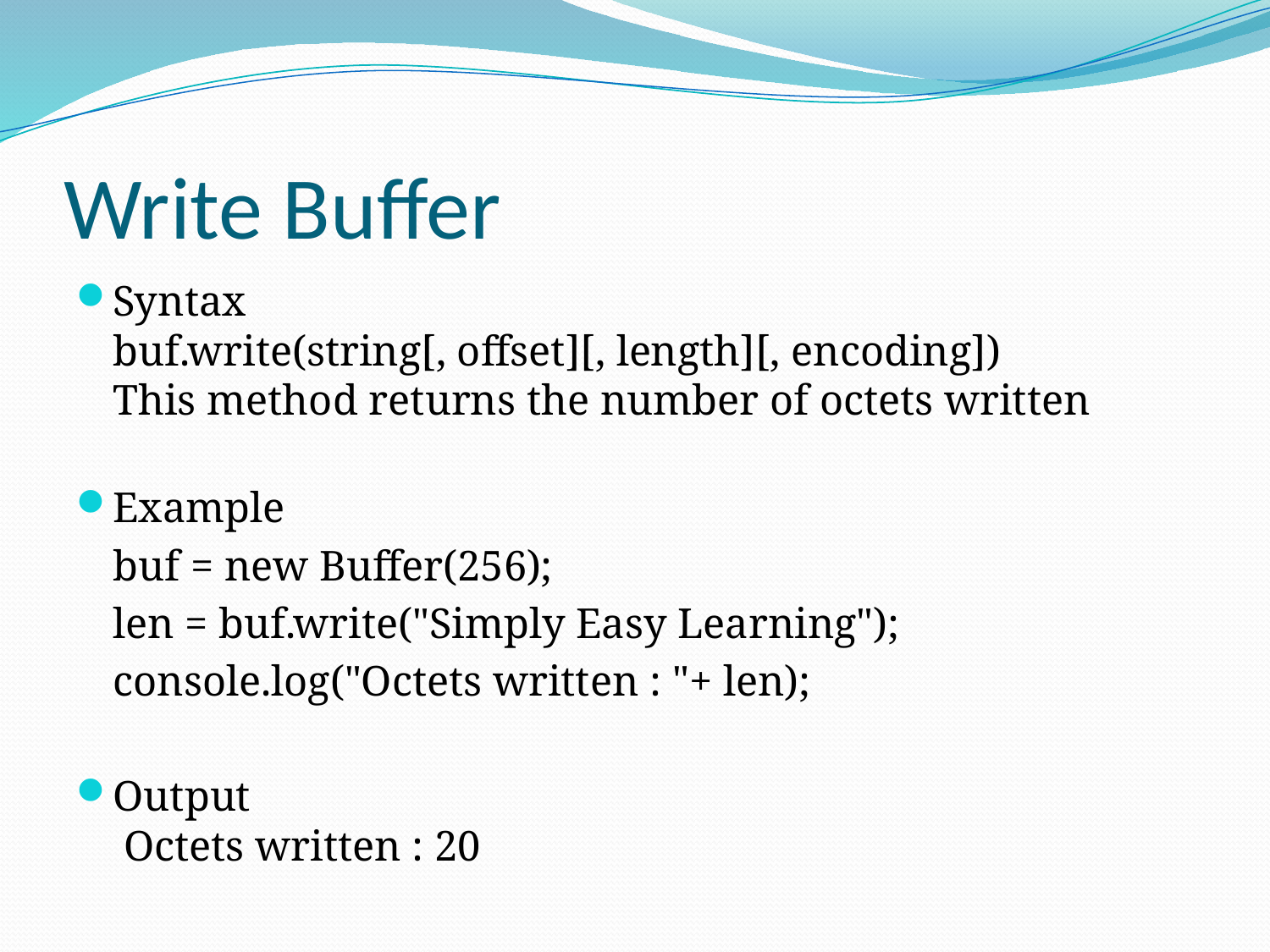

# Write Buffer
Syntax
buf.write(string[, offset][, length][, encoding])
This method returns the number of octets written
Example
	buf = new Buffer(256);
	len = buf.write("Simply Easy Learning");
	console.log("Octets written : "+ len);

Output
 Octets written : 20